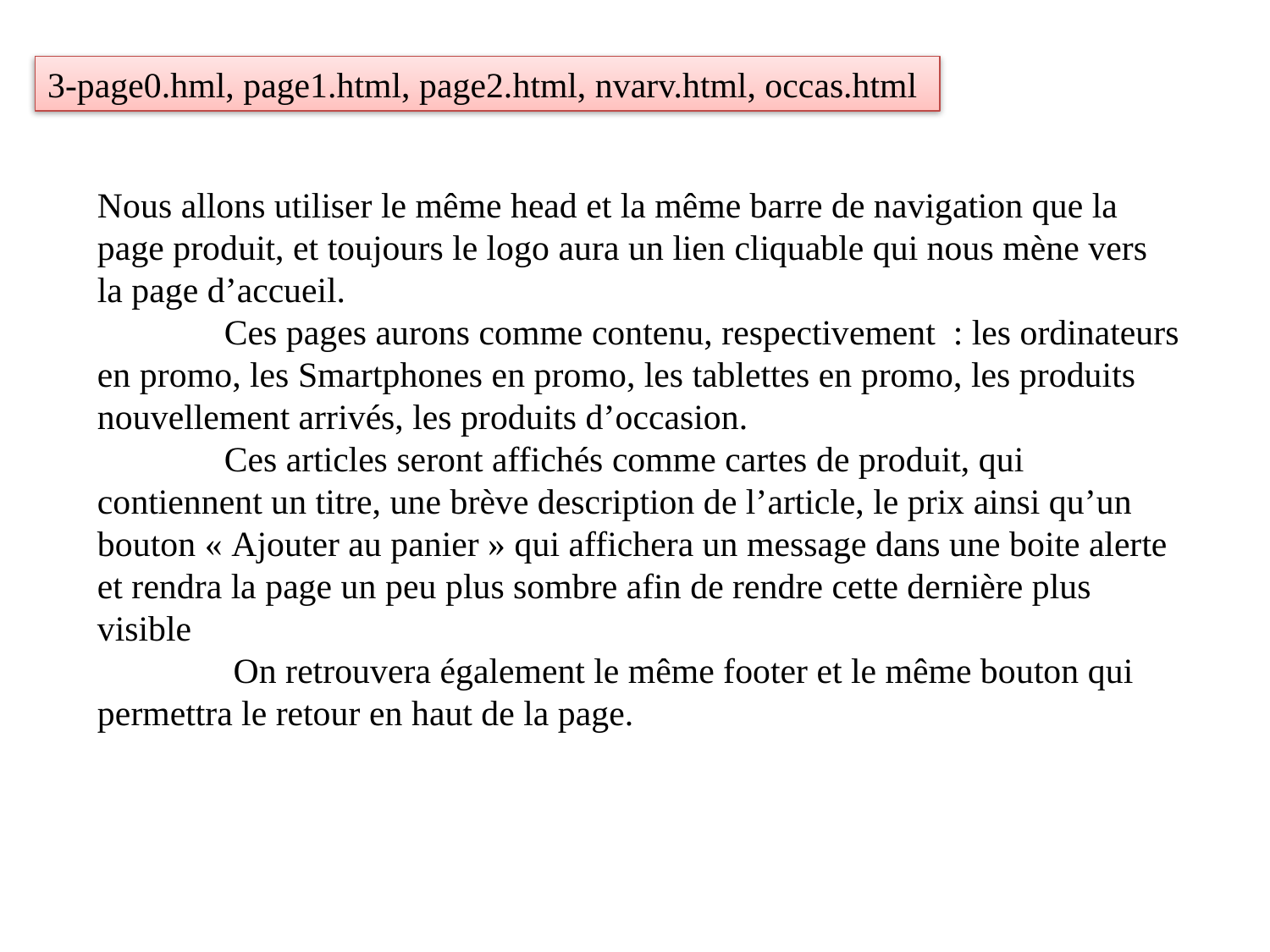

3-page0.hml, page1.html, page2.html, nvarv.html, occas.html
Nous allons utiliser le même head et la même barre de navigation que la page produit, et toujours le logo aura un lien cliquable qui nous mène vers la page d’accueil.
	Ces pages aurons comme contenu, respectivement  : les ordinateurs en promo, les Smartphones en promo, les tablettes en promo, les produits nouvellement arrivés, les produits d’occasion.
	Ces articles seront affichés comme cartes de produit, qui contiennent un titre, une brève description de l’article, le prix ainsi qu’un bouton « Ajouter au panier » qui affichera un message dans une boite alerte et rendra la page un peu plus sombre afin de rendre cette dernière plus visible
	 On retrouvera également le même footer et le même bouton qui permettra le retour en haut de la page.